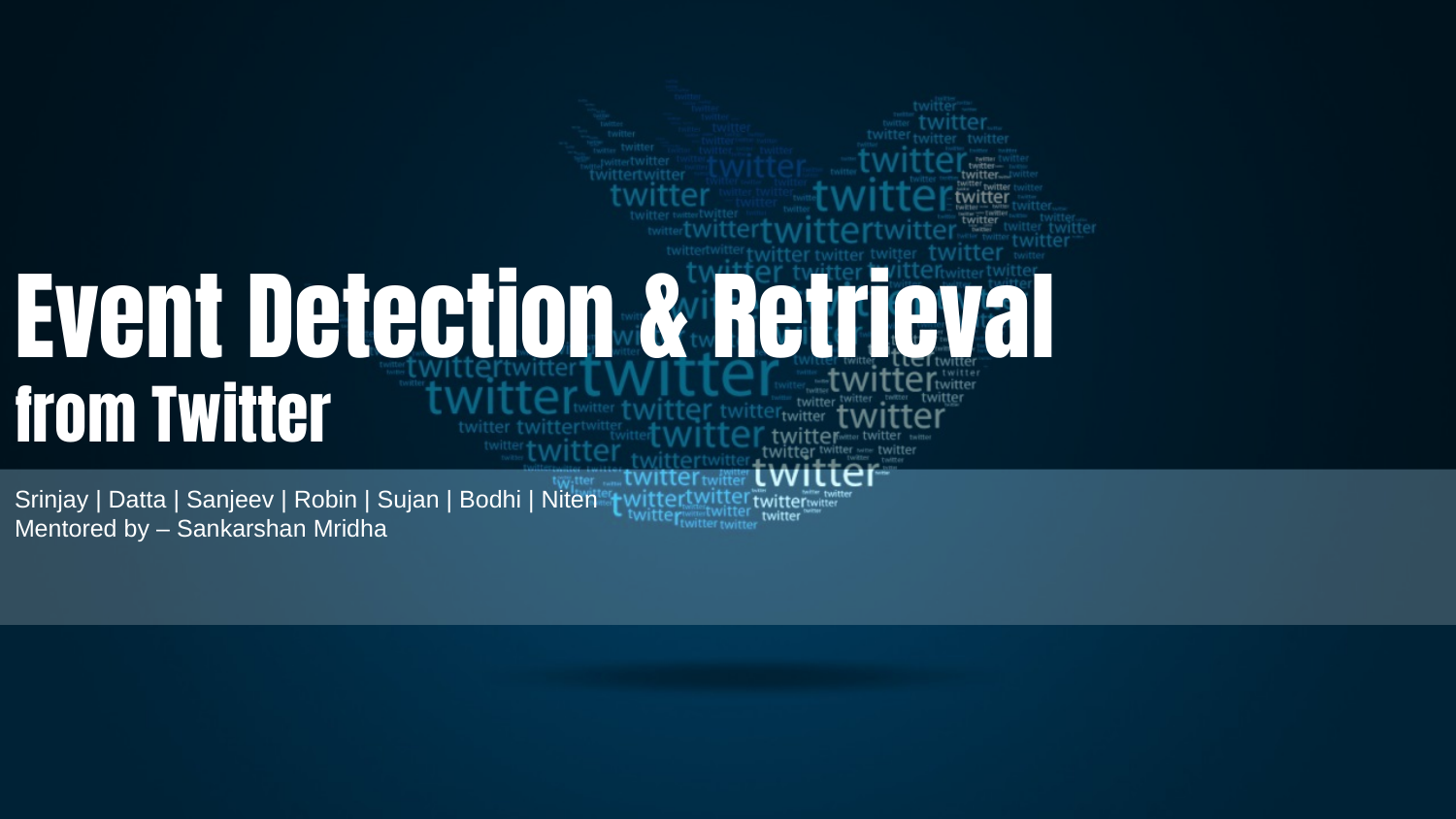

# Event Detection & Retrieval from Twitter
Srinjay | Datta | Sanjeev | Robin | Sujan | Bodhi | Niten
Mentored by – Sankarshan Mridha